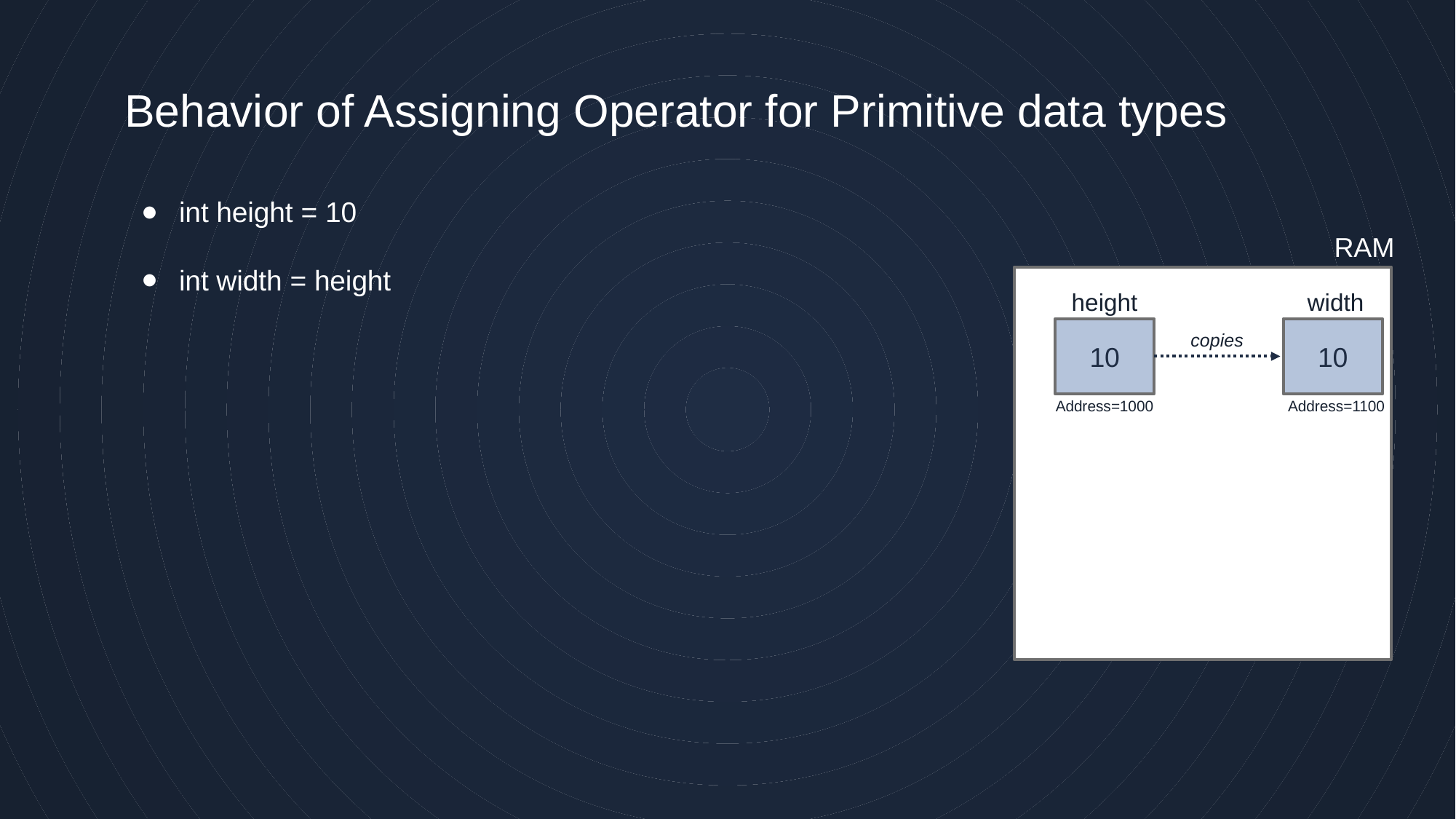

13
# Behavior of Assigning Operator for Primitive data types
int height = 10

int width = height
RAM

height
width
10
10
copies
Address=1000
Address=1100